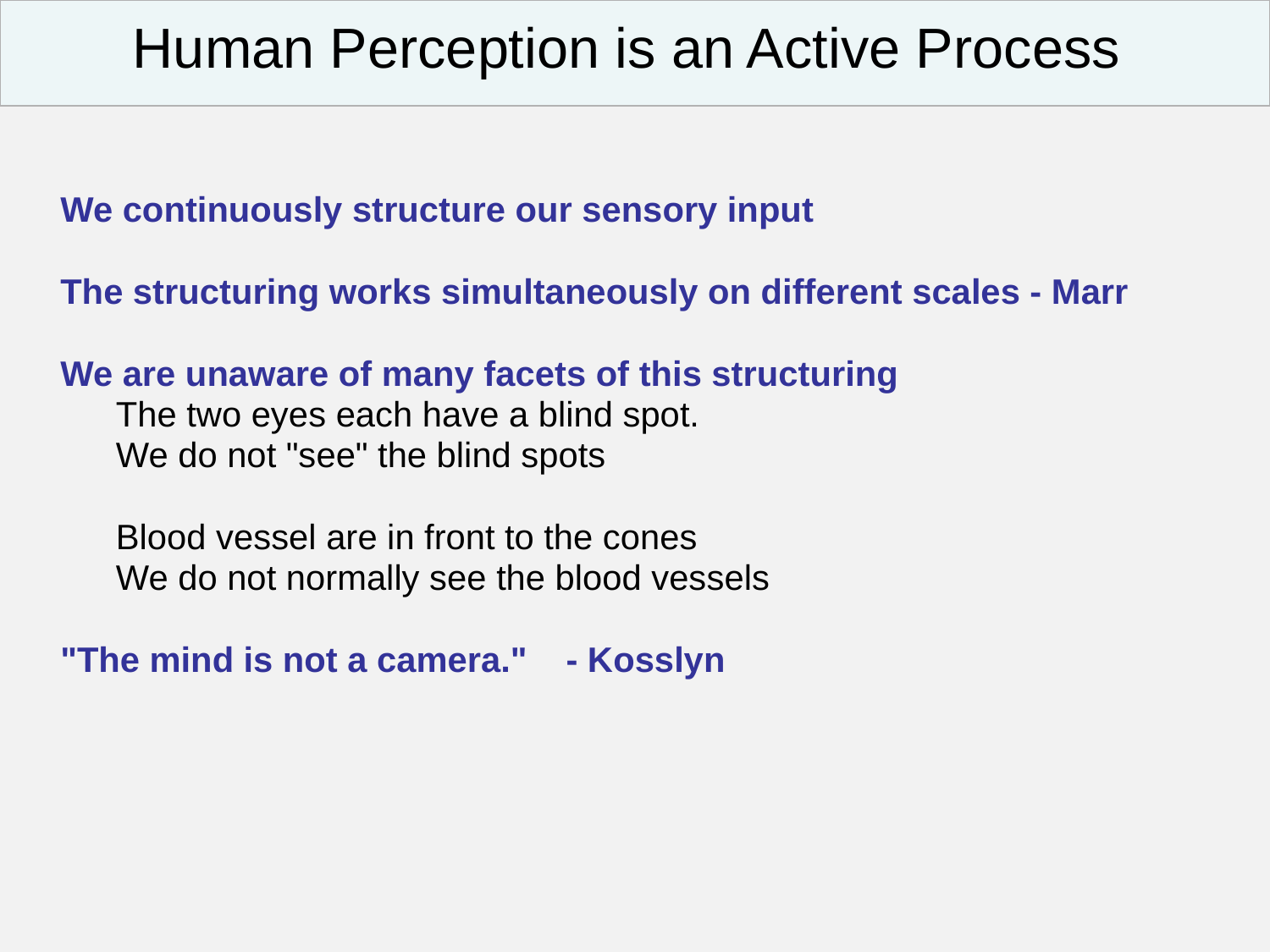

Human Perception is an Active Process

	We continuously structure our sensory input

	The structuring works simultaneously on different scales - Marr

	We are unaware of many facets of this structuring
	The two eyes each have a blind spot.
	We do not "see" the blind spots

	Blood vessel are in front to the cones
	We do not normally see the blood vessels

	"The mind is not a camera."    - Kosslyn